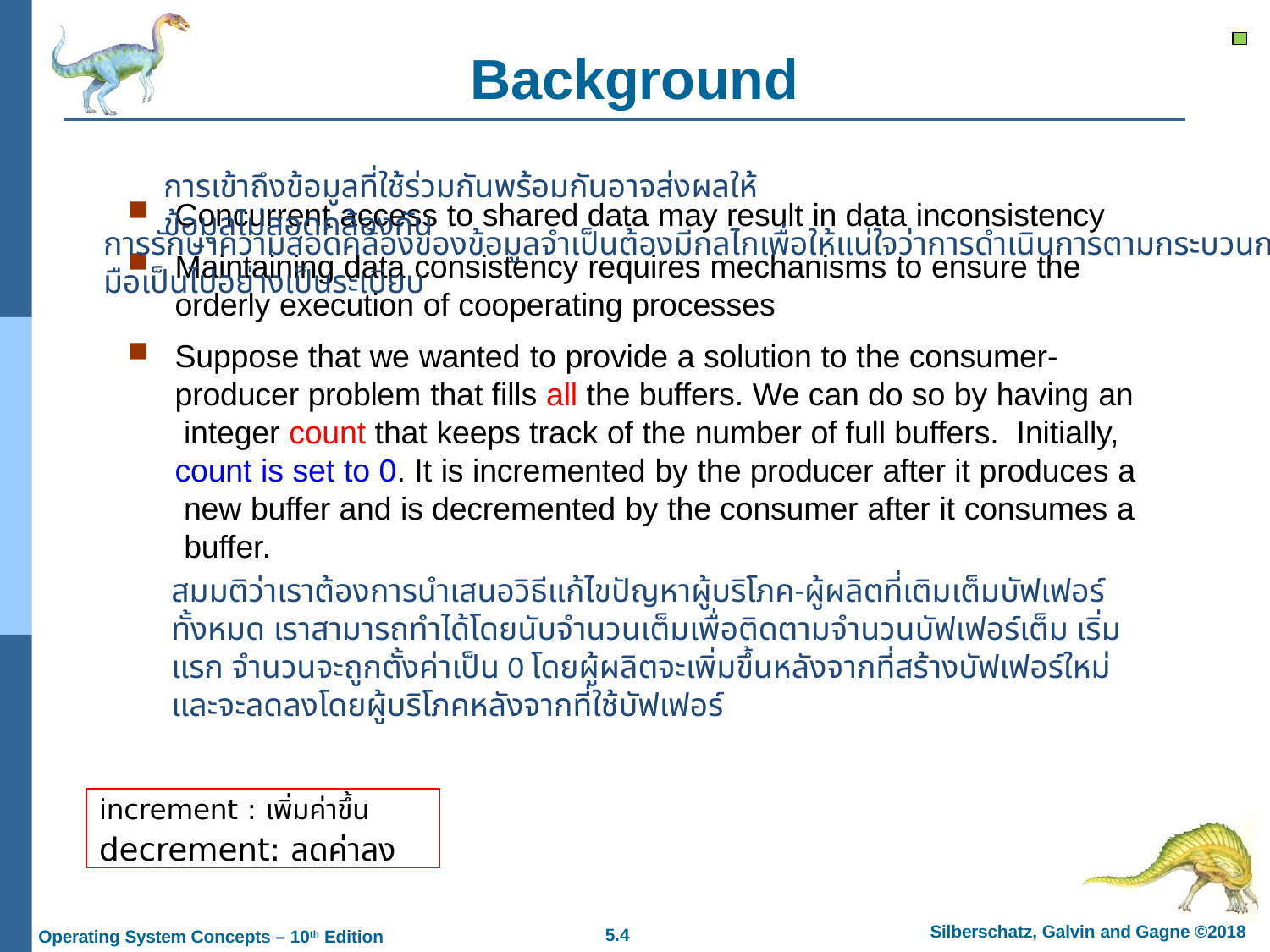

# Background
การเข้าถึงข้อมูลที่ใช้ร่วมกันพร้อมกันอาจส่งผลให้ข้อมูลไม่สอดคล้องกัน
Concurrent access to shared data may result in data inconsistency
Maintaining data consistency requires mechanisms to ensure the
orderly execution of cooperating processes
Suppose that we wanted to provide a solution to the consumer-  producer problem that fills all the buffers. We can do so by having an  integer count that keeps track of the number of full buffers. Initially,  count is set to 0. It is incremented by the producer after it produces a  new buffer and is decremented by the consumer after it consumes a  buffer.
การรักษาความสอดคล้องของข้อมูลจำเป็นต้องมีกลไกเพื่อให้แน่ใจว่าการดำเนินการตามกระบวนการความร่วมมือเป็นไปอย่างเป็นระเบียบ
สมมติว่าเราต้องการนำเสนอวิธีแก้ไขปัญหาผู้บริโภค-ผู้ผลิตที่เติมเต็มบัฟเฟอร์ทั้งหมด เราสามารถทำได้โดยนับจำนวนเต็มเพื่อติดตามจำนวนบัฟเฟอร์เต็ม เริ่มแรก จำนวนจะถูกตั้งค่าเป็น 0 โดยผู้ผลิตจะเพิ่มขึ้นหลังจากที่สร้างบัฟเฟอร์ใหม่ และจะลดลงโดยผู้บริโภคหลังจากที่ใช้บัฟเฟอร์
increment : เพิ่มค่าขึ้น
decrement: ลดค่าลง
Silberschatz, Galvin and Gagne ©2018
Operating System Concepts – 10th Edition
5.4